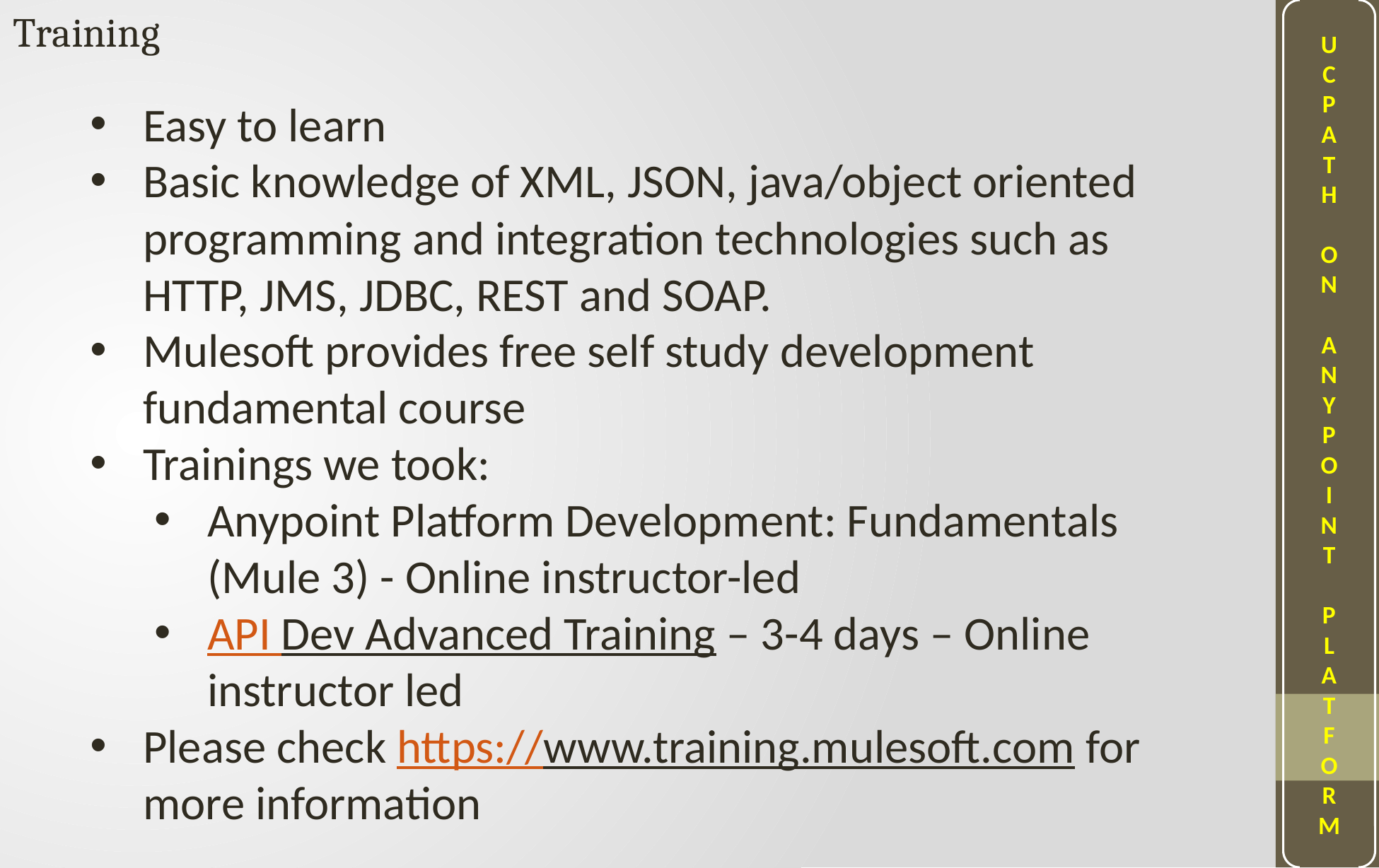

U
C
P
A
T
H

O
N

A
N
Y
P
O
I
N
T

P
L
A
T
F
O
R
M
Training
Easy to learn
Basic knowledge of XML, JSON, java/object oriented programming and integration technologies such as HTTP, JMS, JDBC, REST and SOAP.
Mulesoft provides free self study development fundamental course
Trainings we took:
Anypoint Platform Development: Fundamentals (Mule 3) - Online instructor-led
API Dev Advanced Training – 3-4 days – Online instructor led
Please check https://www.training.mulesoft.com for more information